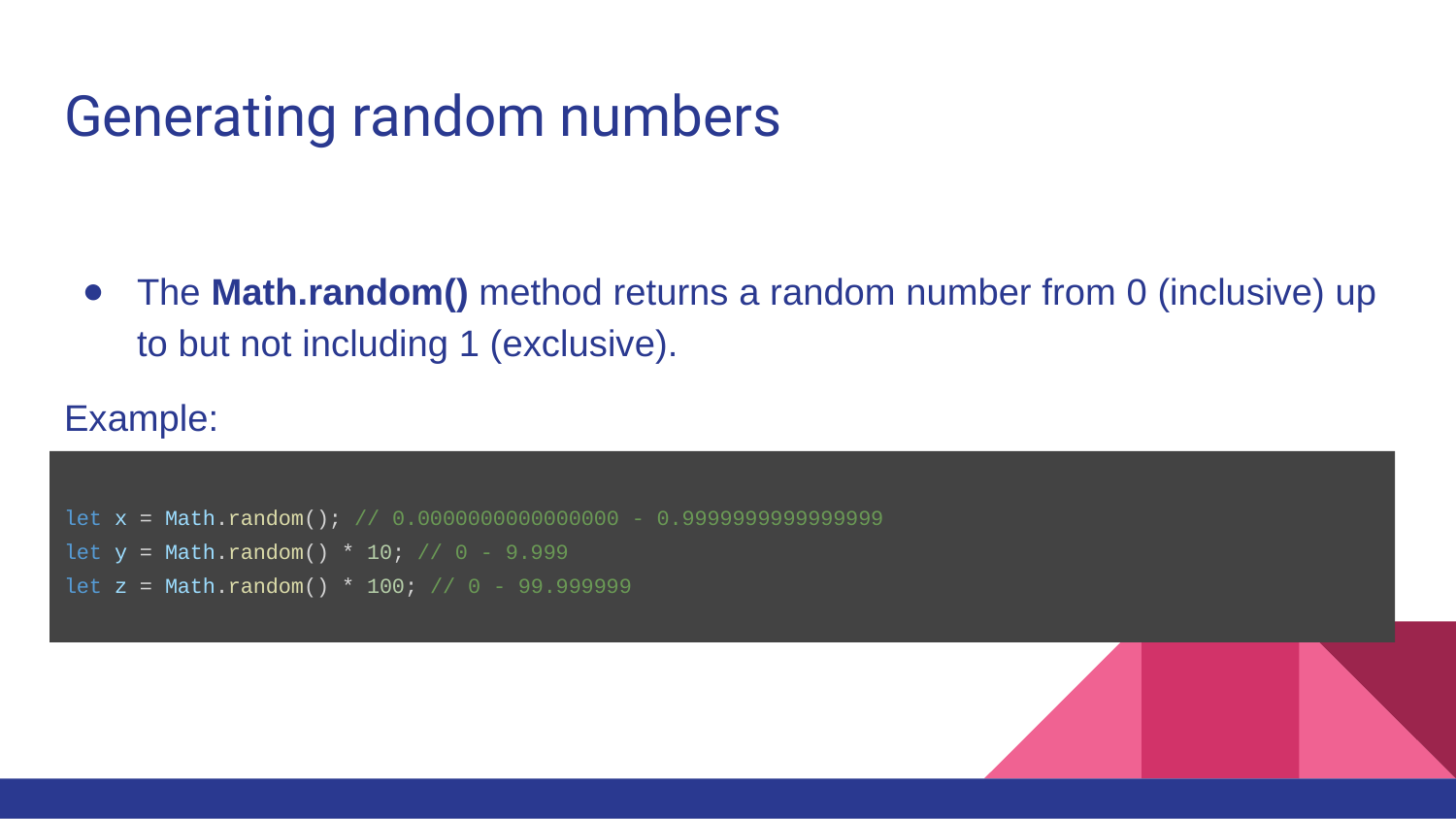

# Generating random numbers
The Math.random() method returns a random number from 0 (inclusive) up to but not including 1 (exclusive).
Example:
let x = Math.random(); // 0.0000000000000000 - 0.9999999999999999
let y = Math.random() * 10; // 0 - 9.999
let z = Math.random() * 100; // 0 - 99.999999